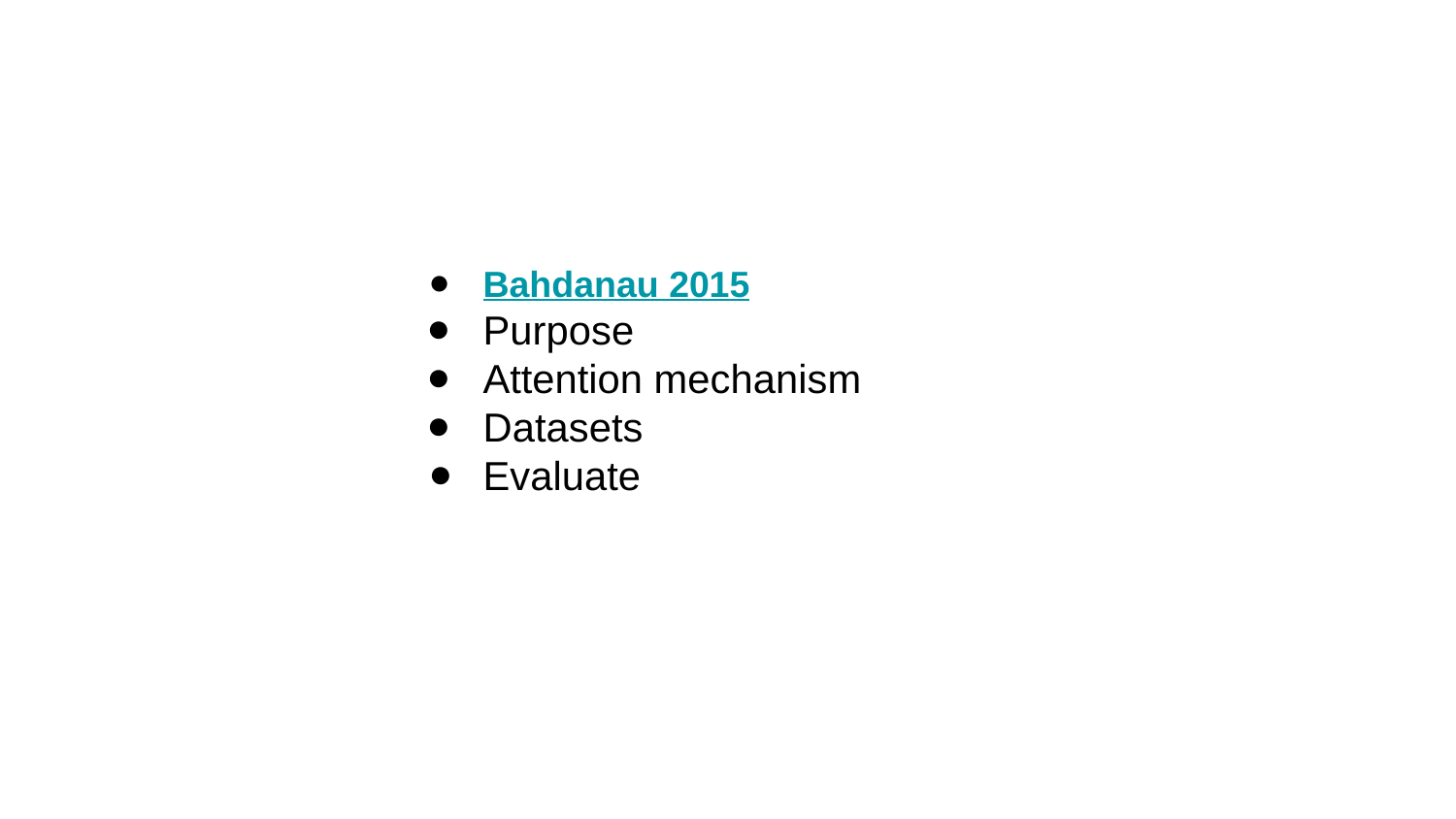

Bahdanau 2015
Purpose
Attention mechanism
Datasets
Evaluate